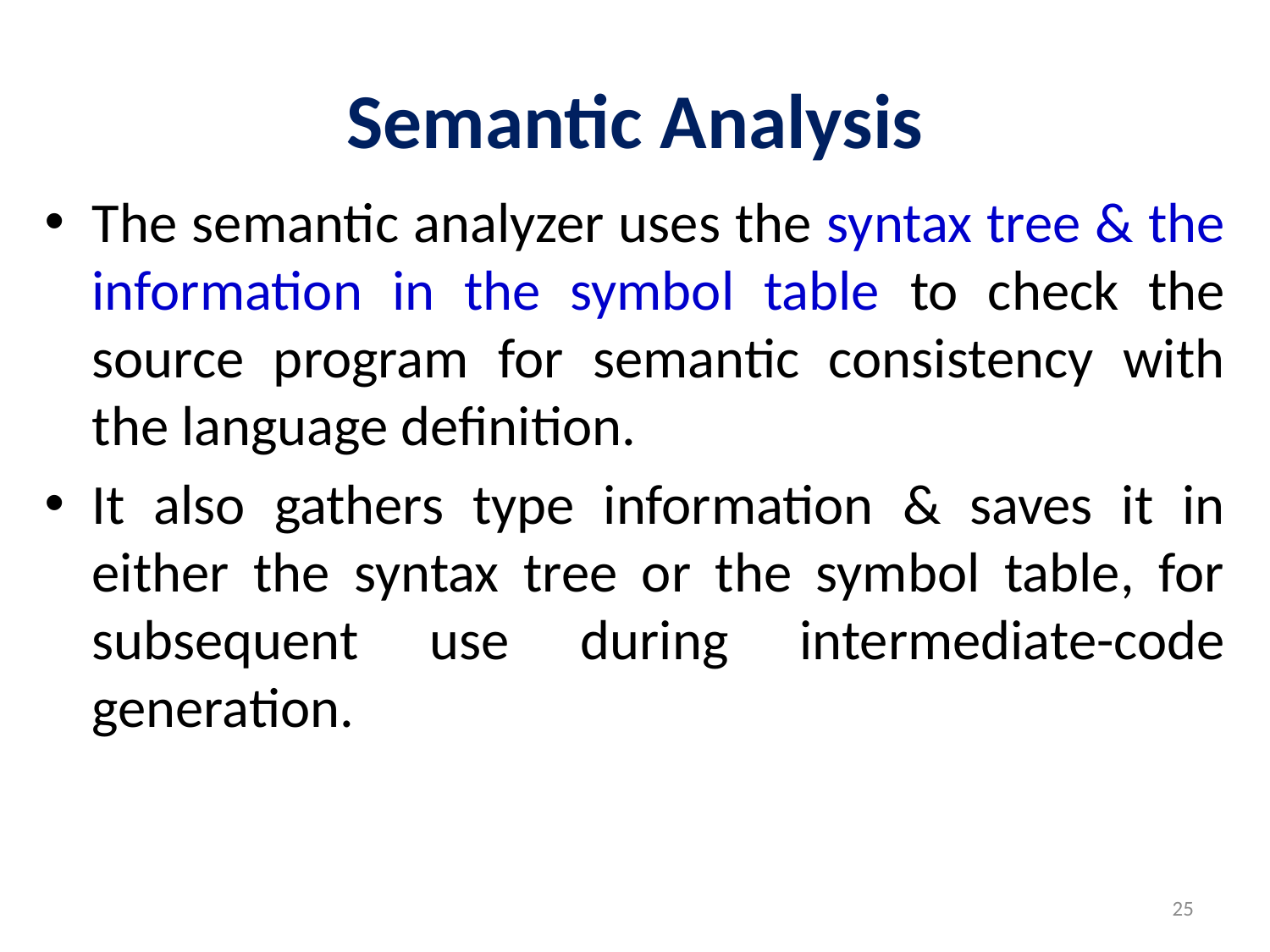

# Semantic Analysis
The semantic analyzer uses the syntax tree & the information in the symbol table to check the source program for semantic consistency with the language definition.
It also gathers type information & saves it in either the syntax tree or the symbol table, for subsequent use during intermediate-code generation.

25